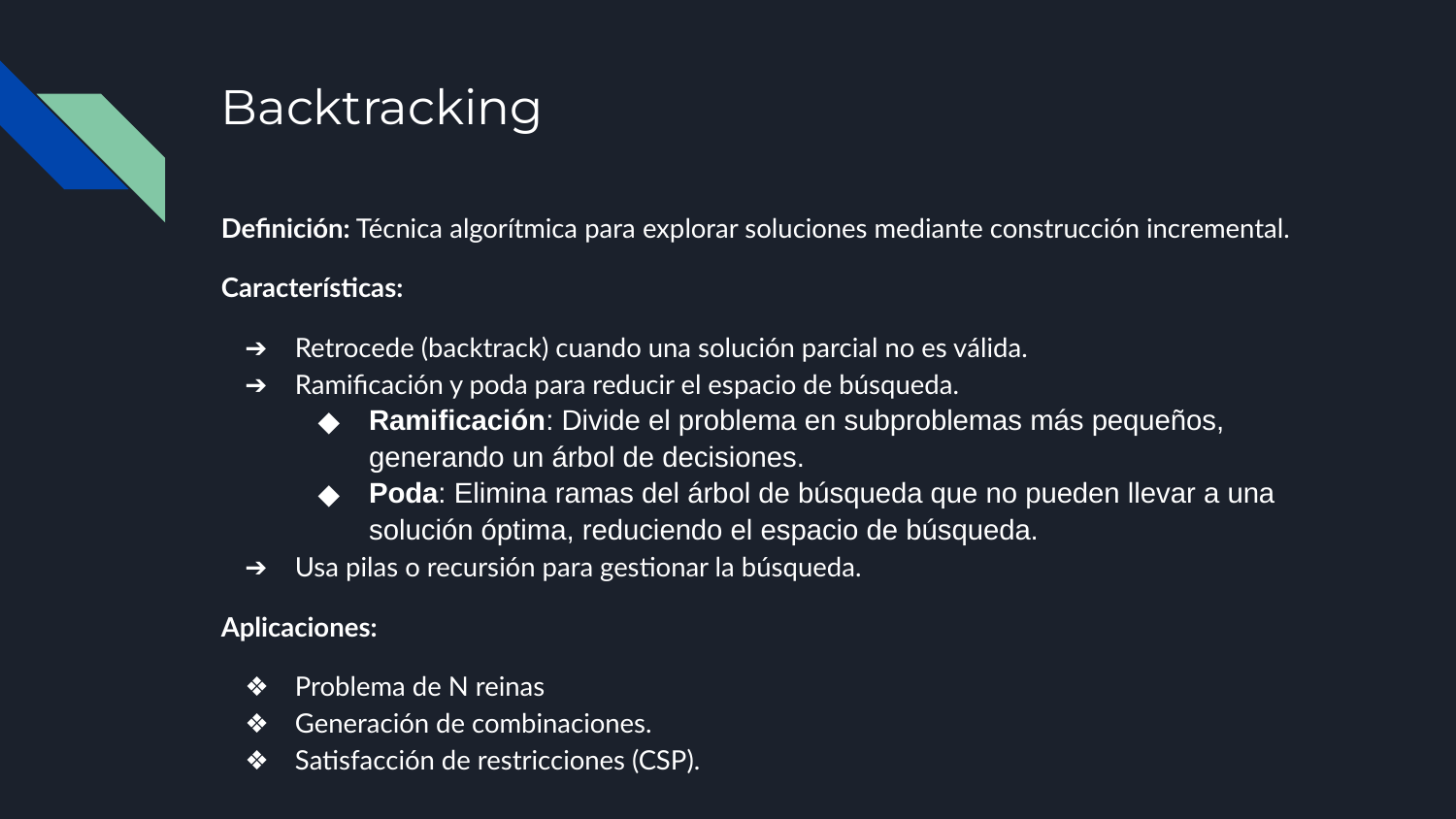

# Backtracking
Definición: Técnica algorítmica para explorar soluciones mediante construcción incremental.
Características:
Retrocede (backtrack) cuando una solución parcial no es válida.
Ramificación y poda para reducir el espacio de búsqueda.
Ramificación: Divide el problema en subproblemas más pequeños, generando un árbol de decisiones.
Poda: Elimina ramas del árbol de búsqueda que no pueden llevar a una solución óptima, reduciendo el espacio de búsqueda.
Usa pilas o recursión para gestionar la búsqueda.
Aplicaciones:
Problema de N reinas
Generación de combinaciones.
Satisfacción de restricciones (CSP).